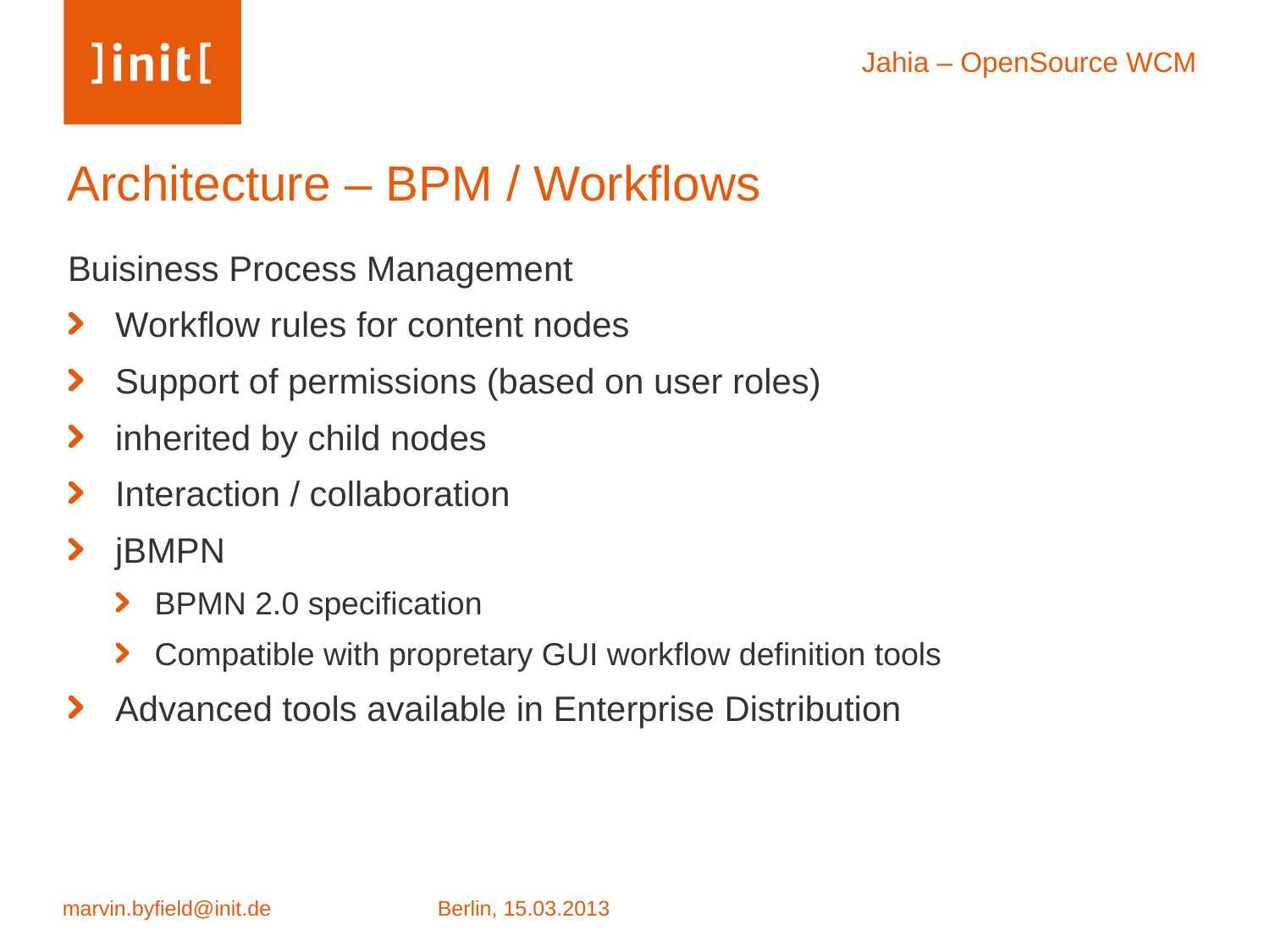

# Architecture – BPM / Workflows
Buisiness Process Management
Workflow rules for content nodes
Support of permissions (based on user roles)
inherited by child nodes
Interaction / collaboration
jBMPN
BPMN 2.0 specification
Compatible with propretary GUI workflow definition tools
Advanced tools available in Enterprise Distribution
Berlin, 15.03.2013
marvin.byfield@init.de